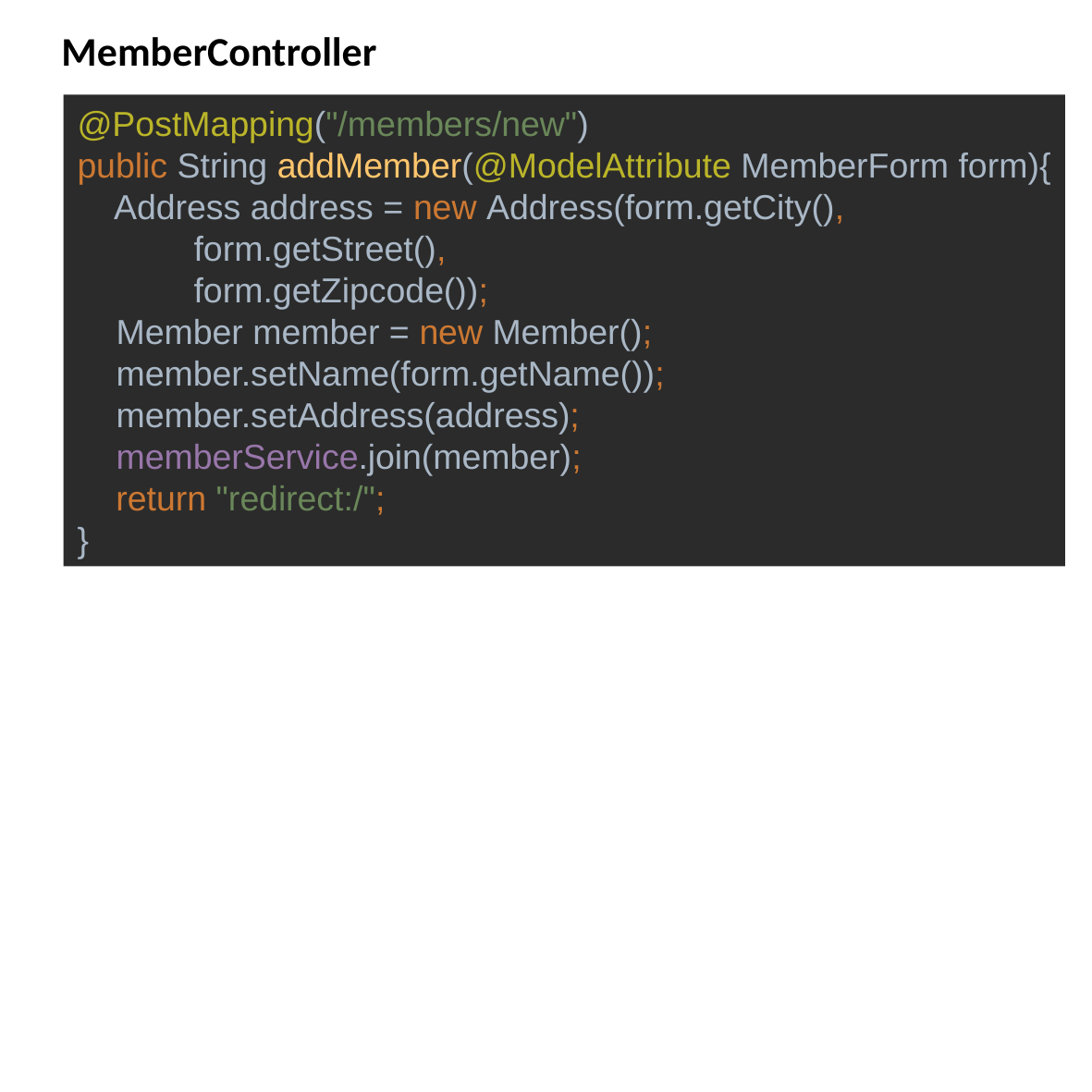

# MemberController

@PostMapping("/members/new")
public String addMember(@ModelAttribute MemberForm form){
    Address address = new Address(form.getCity(),
            form.getStreet(),
            form.getZipcode());
    Member member = new Member();
    member.setName(form.getName());
    member.setAddress(address);
    memberService.join(member);
    return "redirect:/";
}